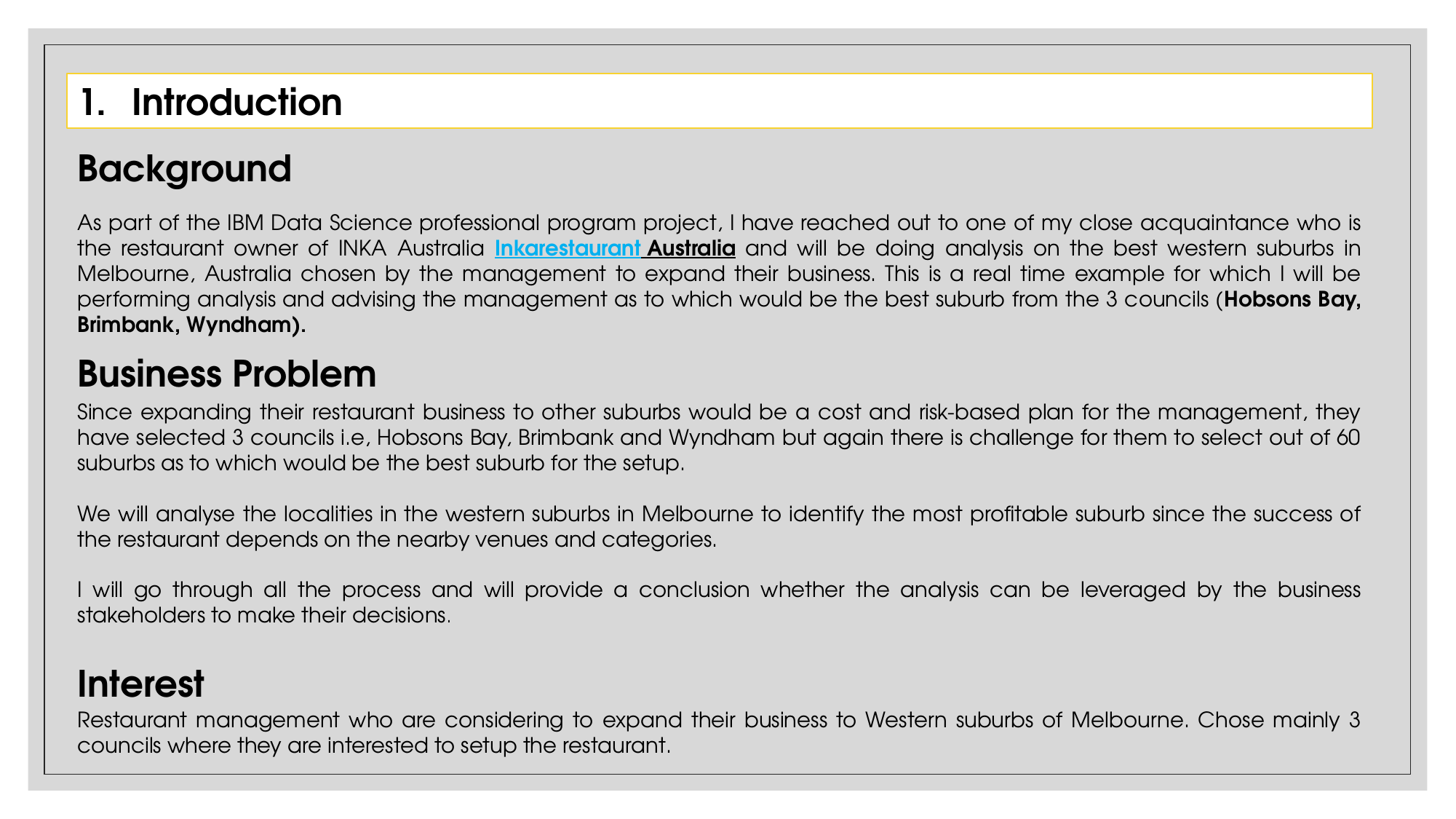

Introduction
Background
As part of the IBM Data Science professional program project, I have reached out to one of my close acquaintance who is the restaurant owner of INKA Australia Inkarestaurant Australia and will be doing analysis on the best western suburbs in Melbourne, Australia chosen by the management to expand their business. This is a real time example for which I will be performing analysis and advising the management as to which would be the best suburb from the 3 councils (Hobsons Bay, Brimbank, Wyndham).

Business Problem
Since expanding their restaurant business to other suburbs would be a cost and risk-based plan for the management, they have selected 3 councils i.e, Hobsons Bay, Brimbank and Wyndham but again there is challenge for them to select out of 60 suburbs as to which would be the best suburb for the setup.

We will analyse the localities in the western suburbs in Melbourne to identify the most profitable suburb since the success of the restaurant depends on the nearby venues and categories.

I will go through all the process and will provide a conclusion whether the analysis can be leveraged by the business stakeholders to make their decisions.

Interest
Restaurant management who are considering to expand their business to Western suburbs of Melbourne. Chose mainly 3 councils where they are interested to setup the restaurant.